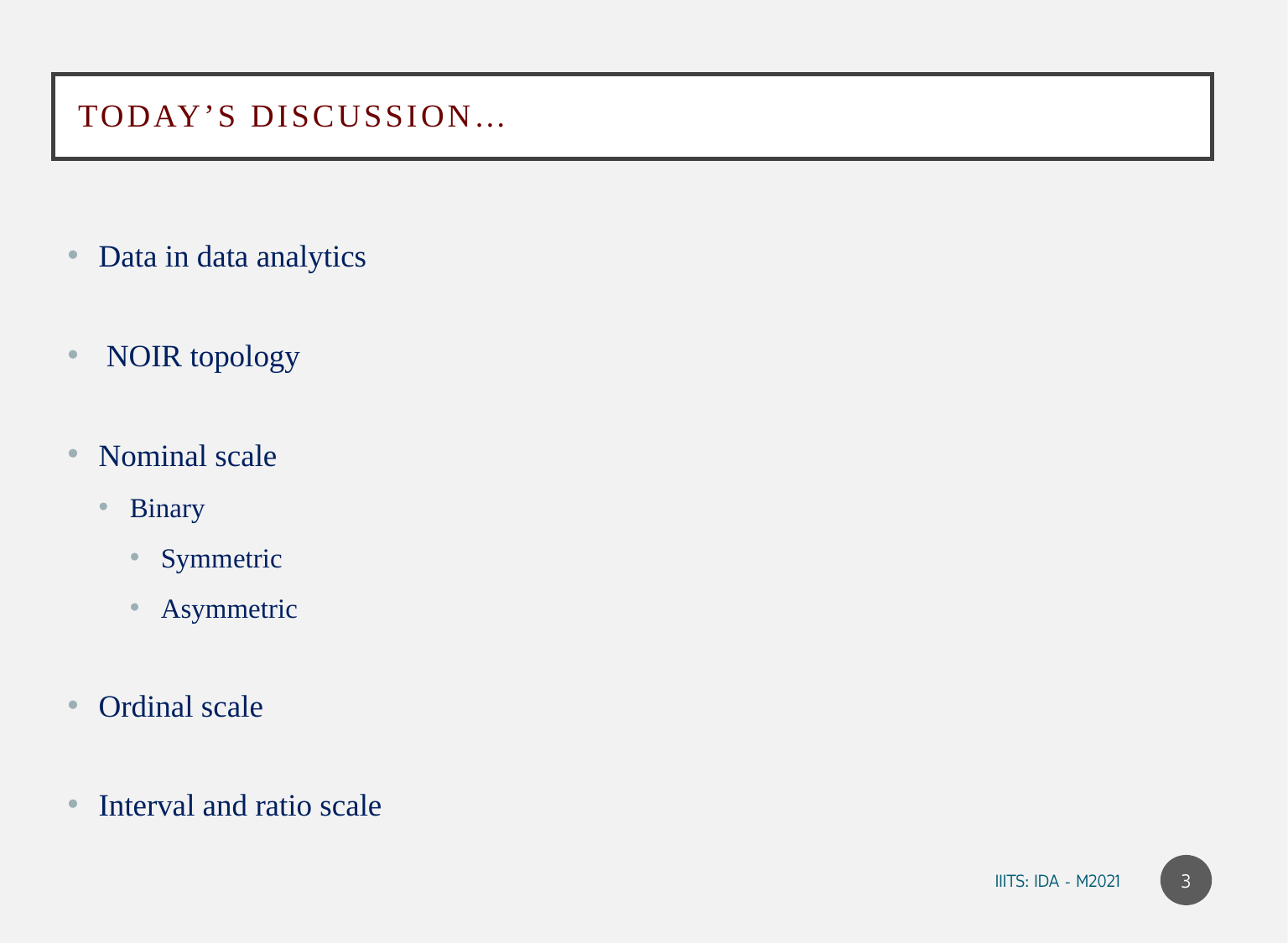

# Today’s discussion…
Data in data analytics

 NOIR topology

Nominal scale
Binary
Symmetric
Asymmetric

Ordinal scale

Interval and ratio scale

3
IIITS: IDA - M2021